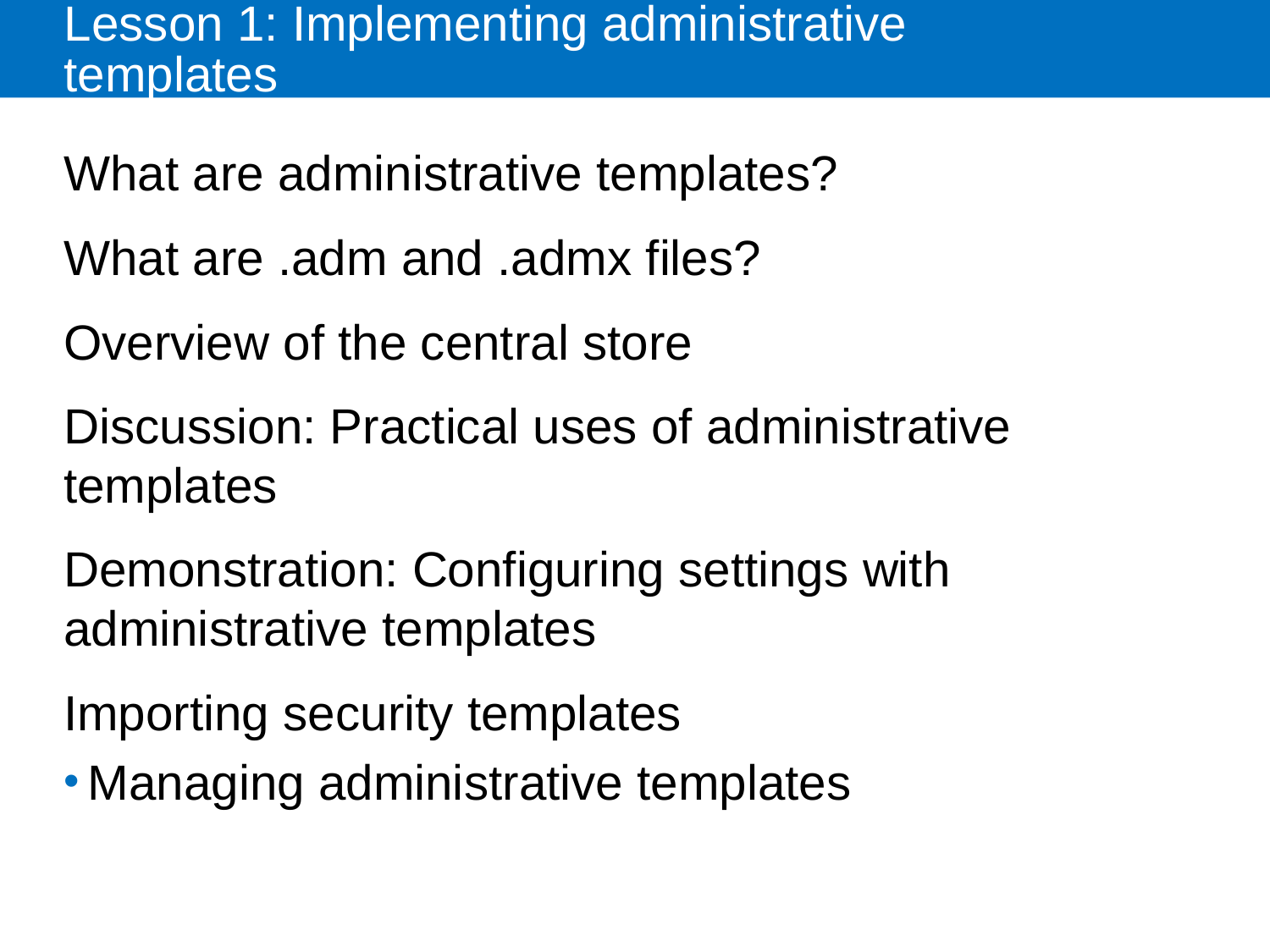

# Lesson 1: Implementing administrative templates
What are administrative templates?
What are .adm and .admx files?
Overview of the central store
Discussion: Practical uses of administrative templates
Demonstration: Configuring settings with administrative templates
Importing security templates
Managing administrative templates